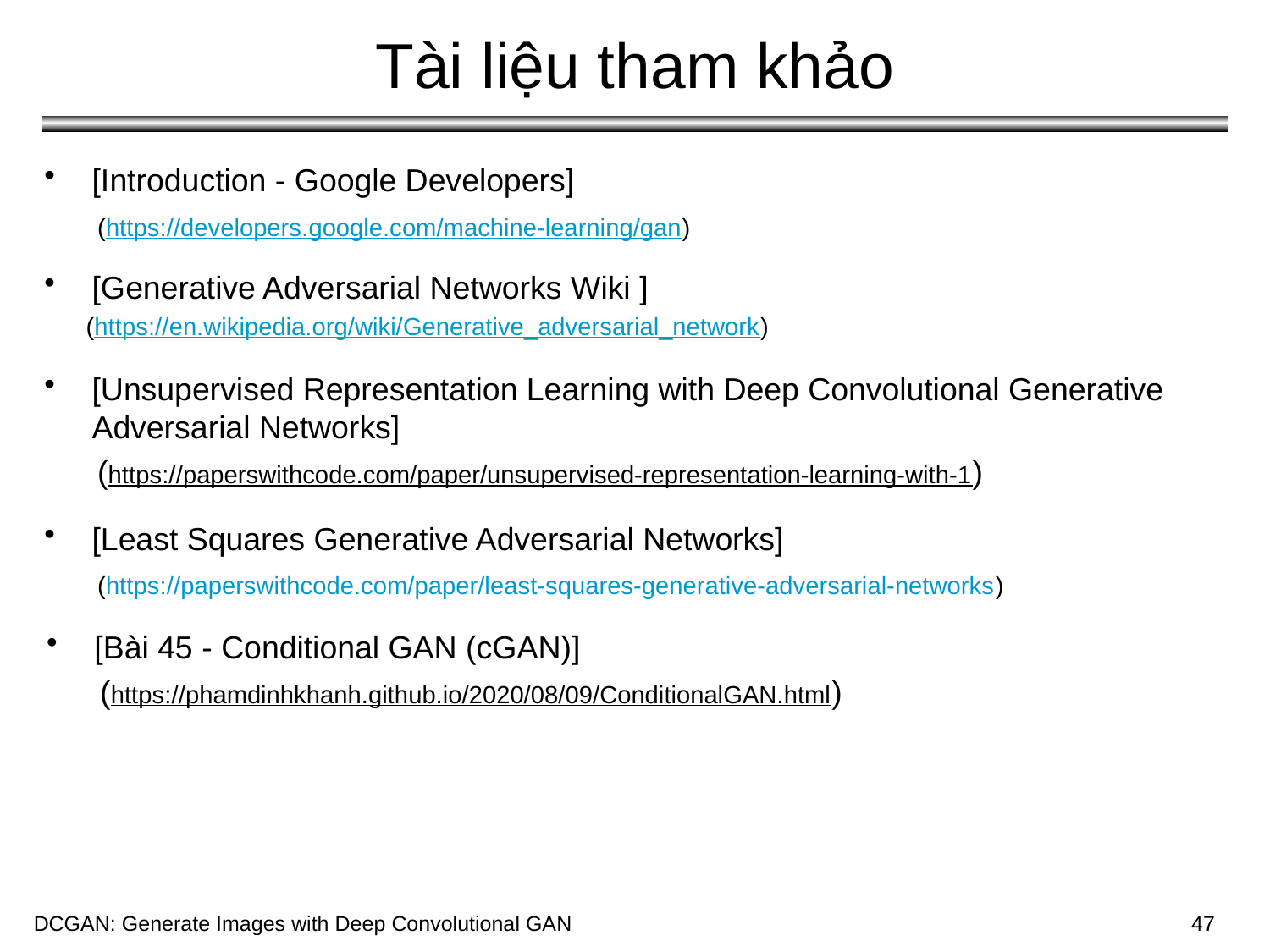

# Tài liệu tham khảo
[Introduction - Google Developers]
      (https://developers.google.com/machine-learning/gan)

[Generative Adversarial Networks Wiki ]
      (https://en.wikipedia.org/wiki/Generative_adversarial_network)
[Unsupervised Representation Learning with Deep Convolutional Generative Adversarial Networks]
      (https://paperswithcode.com/paper/unsupervised-representation-learning-with-1)

[Least Squares Generative Adversarial Networks]
      (https://paperswithcode.com/paper/least-squares-generative-adversarial-networks)
[Bài 45 - Conditional GAN (cGAN)]
      (https://phamdinhkhanh.github.io/2020/08/09/ConditionalGAN.html)
DCGAN: Generate Images with Deep Convolutional GAN
DCGAN: Generate Images with Deep Convolutional GAN
47